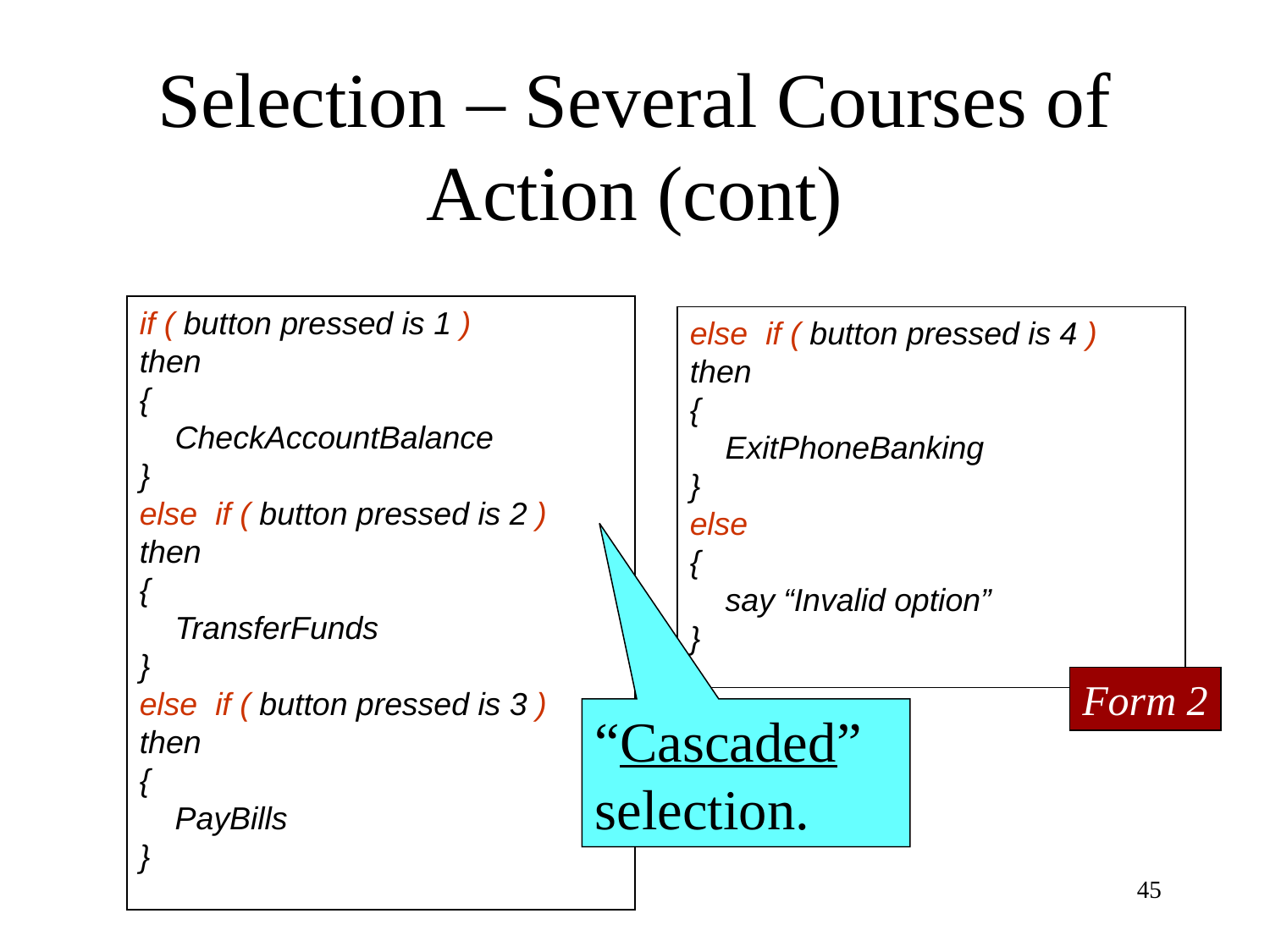

# Selection – Several Courses of Action (cont)
if ( button pressed is 1 )
then
{
    CheckAccountBalance
}
else  if ( button pressed is 2 )
then
{
    TransferFunds
}
else  if ( button pressed is 3 )
then
{
    PayBills
}
else  if ( button pressed is 4 )
then
{
    ExitPhoneBanking
}
else
{
    say “Invalid option”
}
Form 2
“Cascaded” selection.
45